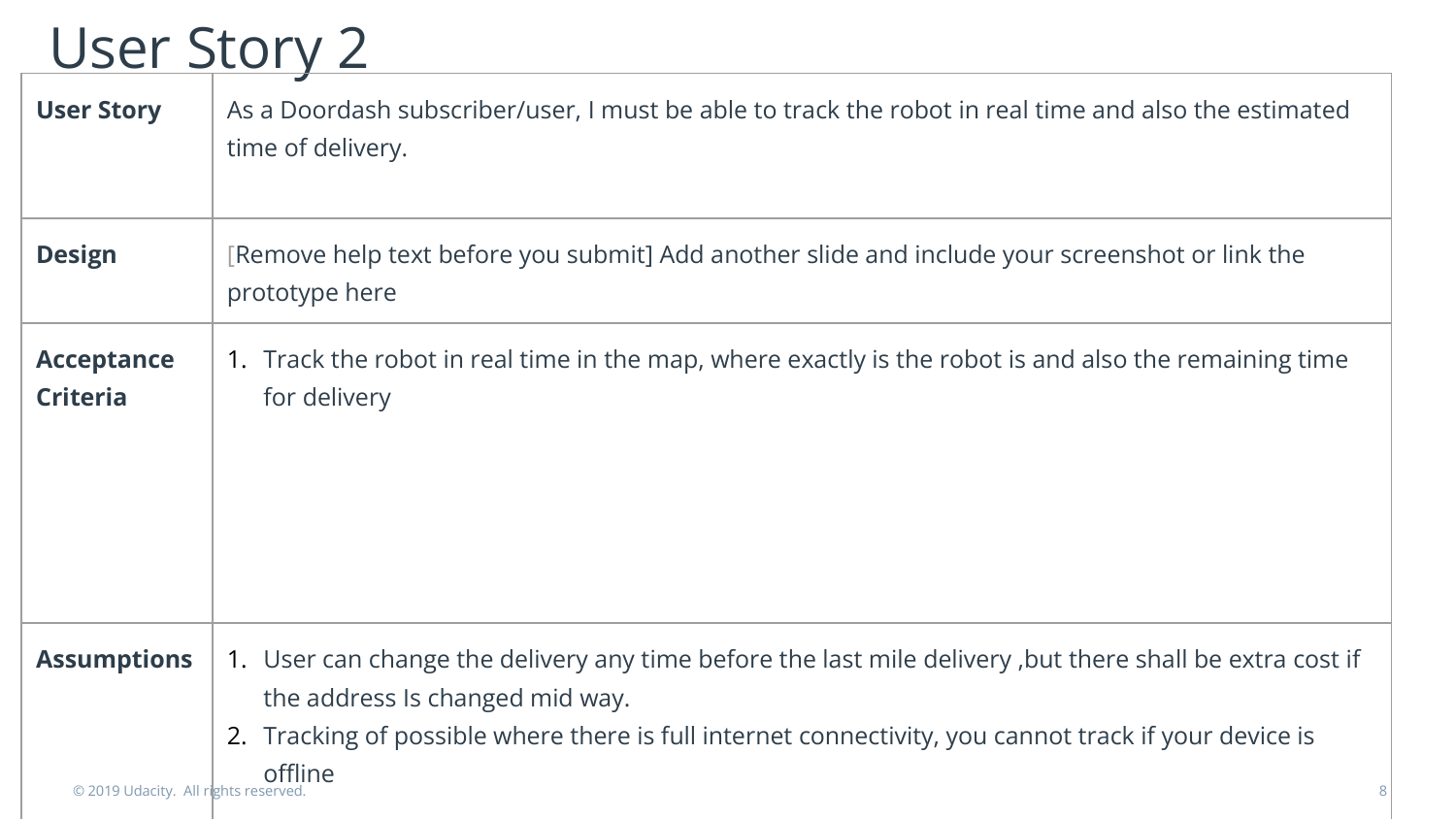

# User Story 2
| User Story | As a Doordash subscriber/user, I must be able to track the robot in real time and also the estimated time of delivery. |
| --- | --- |
| Design | [Remove help text before you submit] Add another slide and include your screenshot or link the prototype here |
| Acceptance Criteria | Track the robot in real time in the map, where exactly is the robot is and also the remaining time for delivery |
| Assumptions | User can change the delivery any time before the last mile delivery ,but there shall be extra cost if the address Is changed mid way. Tracking of possible where there is full internet connectivity, you cannot track if your device is offline |
© 2019 Udacity.  All rights reserved.
8